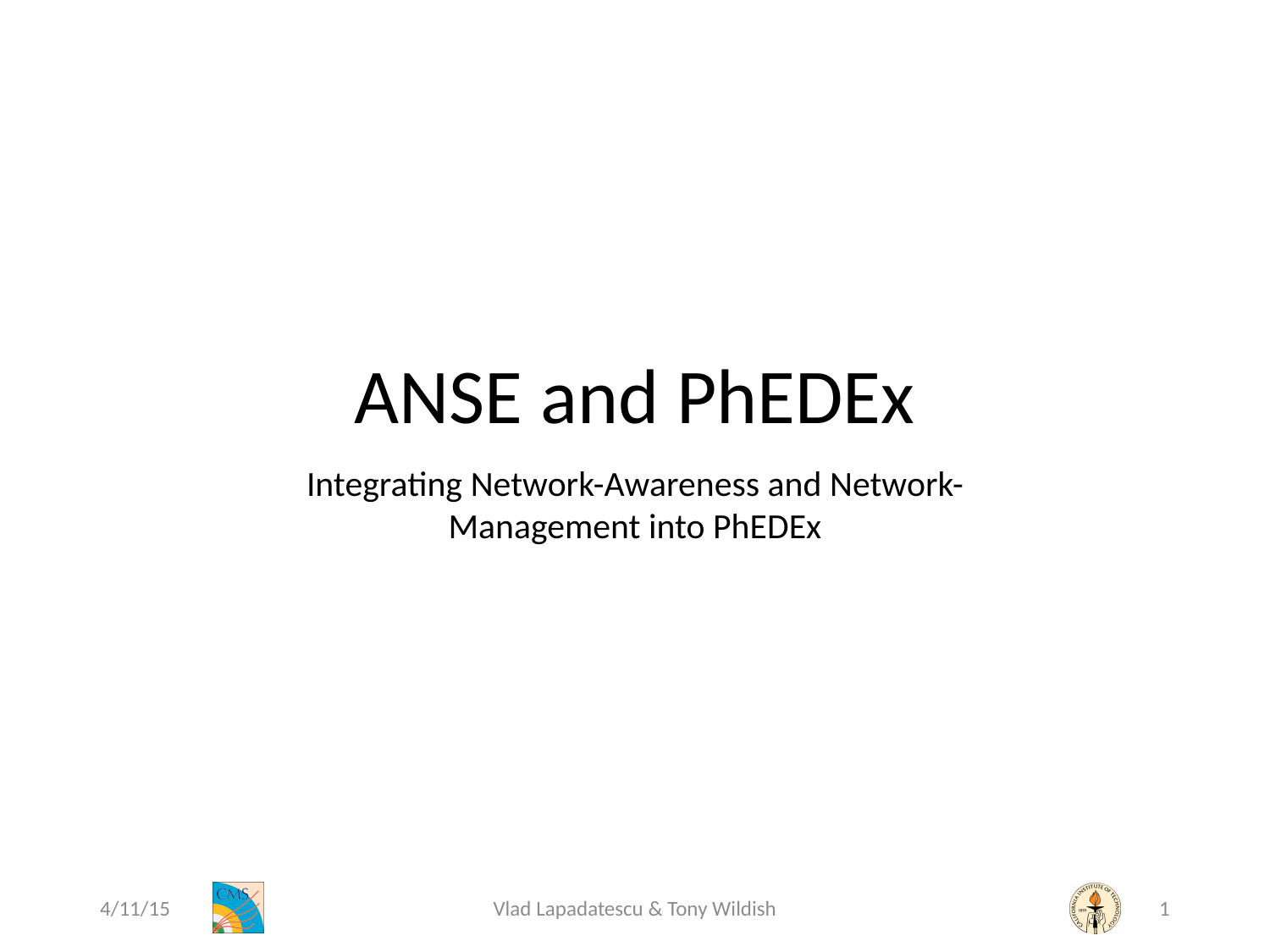

ANSE and PhEDEx
Integrating Network-Awareness and Network-Management into PhEDEx
4/11/15
Vlad Lapadatescu & Tony Wildish
1